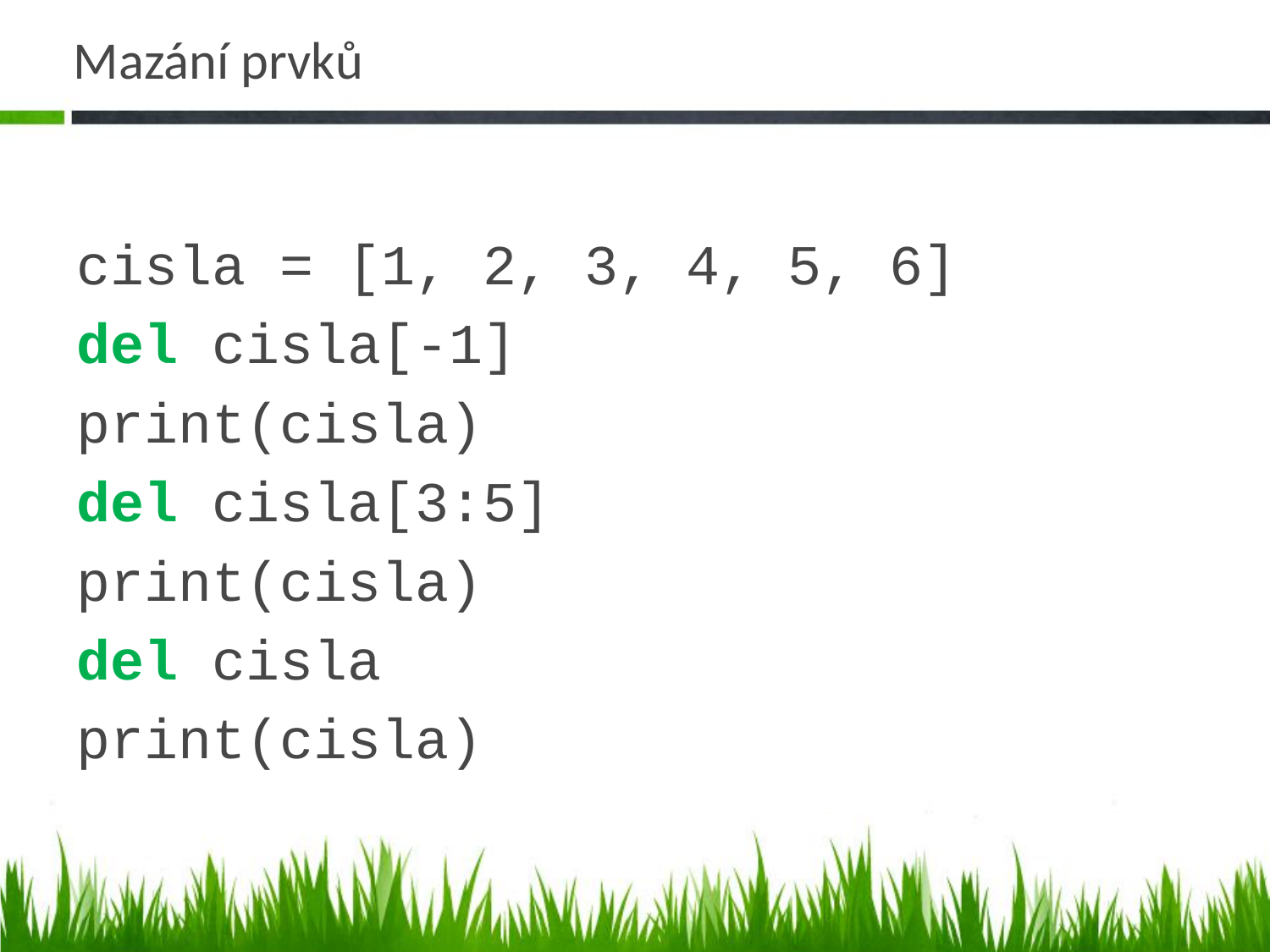

# Mazání prvků
cisla = [1, 2, 3, 4, 5, 6]
del cisla[-1]
print(cisla)
del cisla[3:5]
print(cisla)
del cisla
print(cisla)